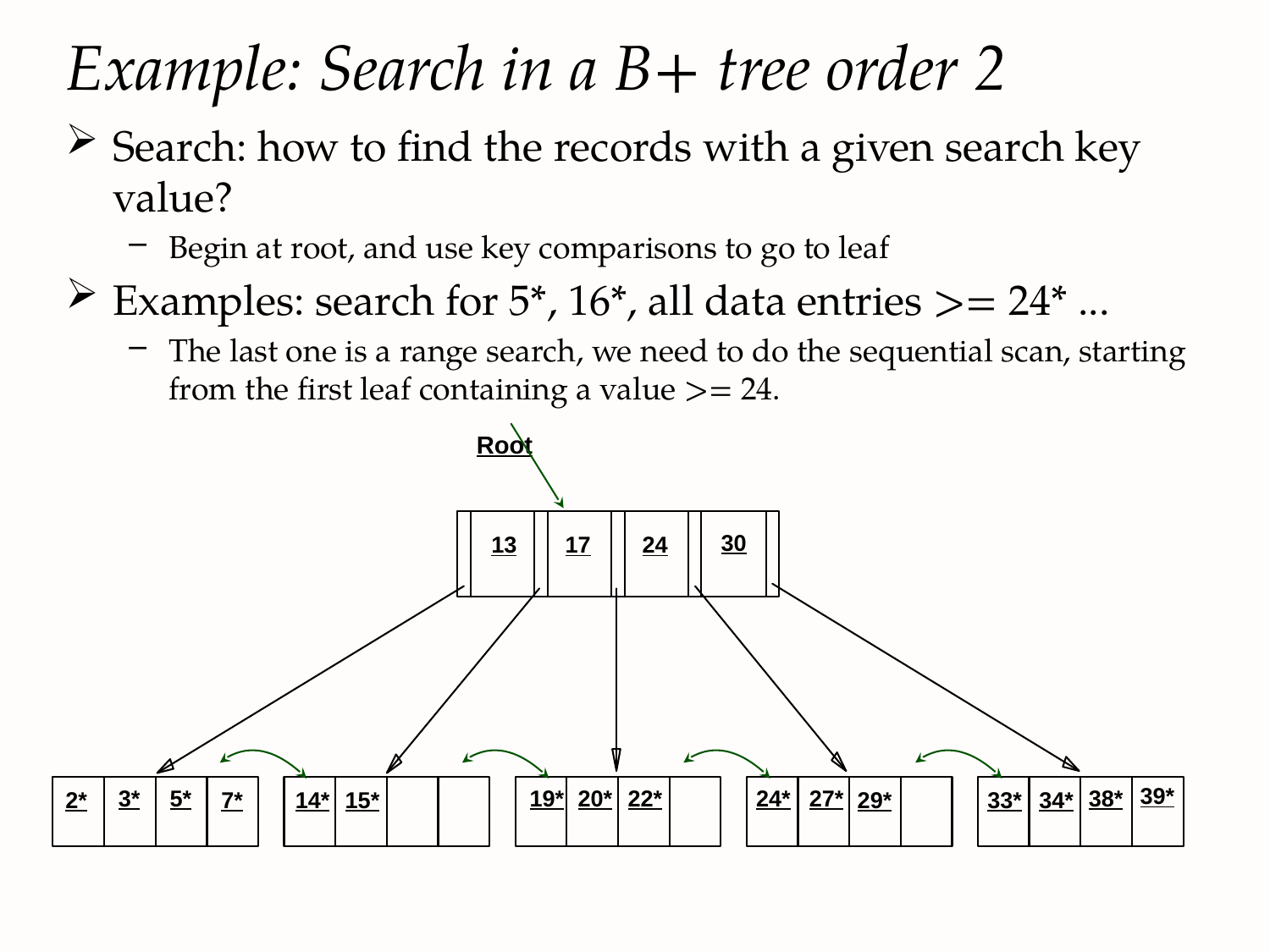

Example: Search in a B+ tree order 2
Search: how to find the records with a given search key value?
Begin at root, and use key comparisons to go to leaf
Examples: search for 5*, 16*, all data entries >= 24* ...
The last one is a range search, we need to do the sequential scan, starting from the first leaf containing a value >= 24.
Root

30
13
17
24

39*

3*
5*
19*
20*
22*
24*
27*
38*
2*
7*
14*
15*
29*
33*
34*

# 8